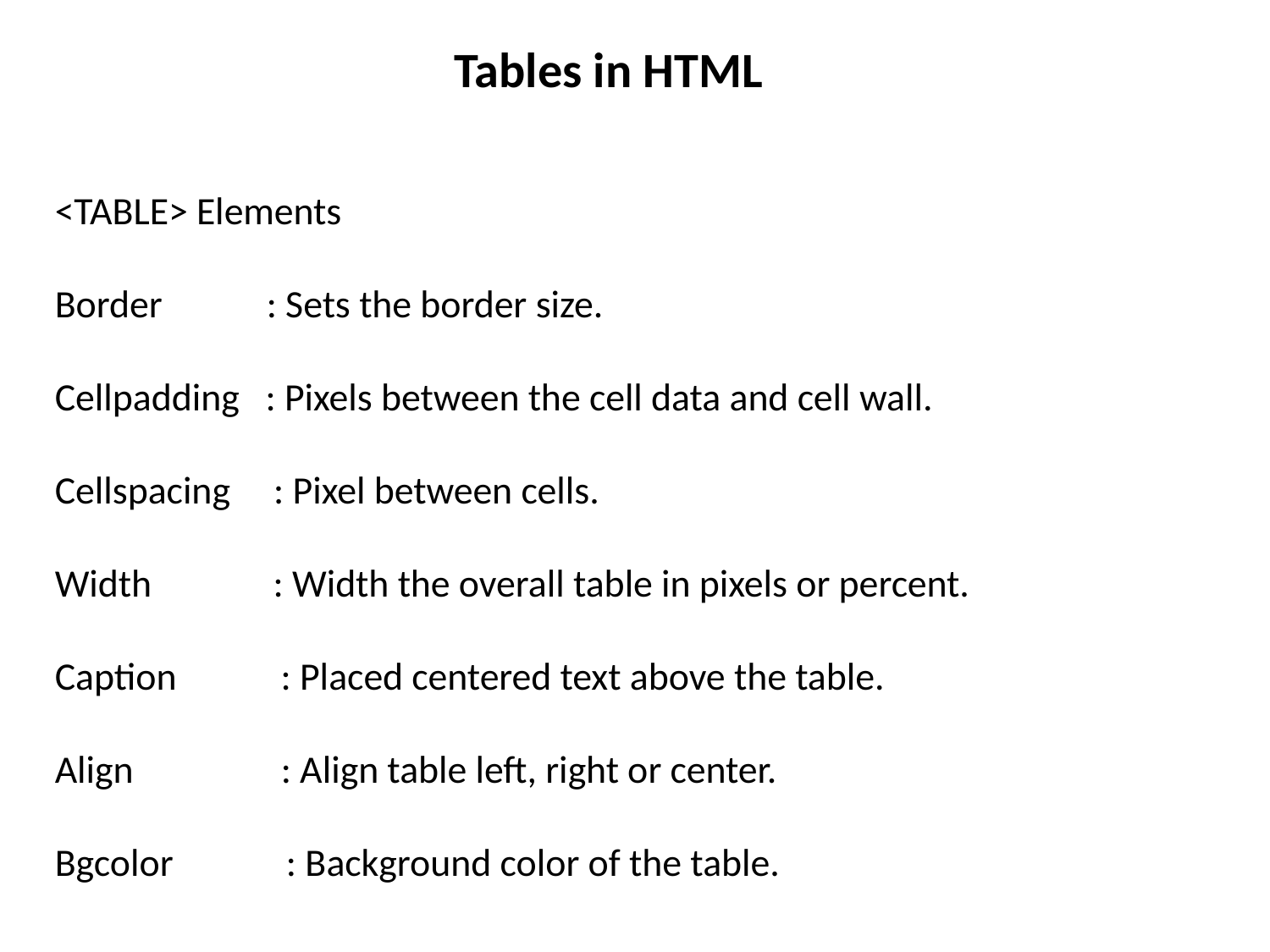

Tables in HTML
<TABLE> Elements

Border            : Sets the border size.

Cellpadding   : Pixels between the cell data and cell wall.

Cellspacing     : Pixel between cells.

Width              : Width the overall table in pixels or percent.

Caption            : Placed centered text above the table.

Align                 : Align table left, right or center.

Bgcolor             : Background color of the table.